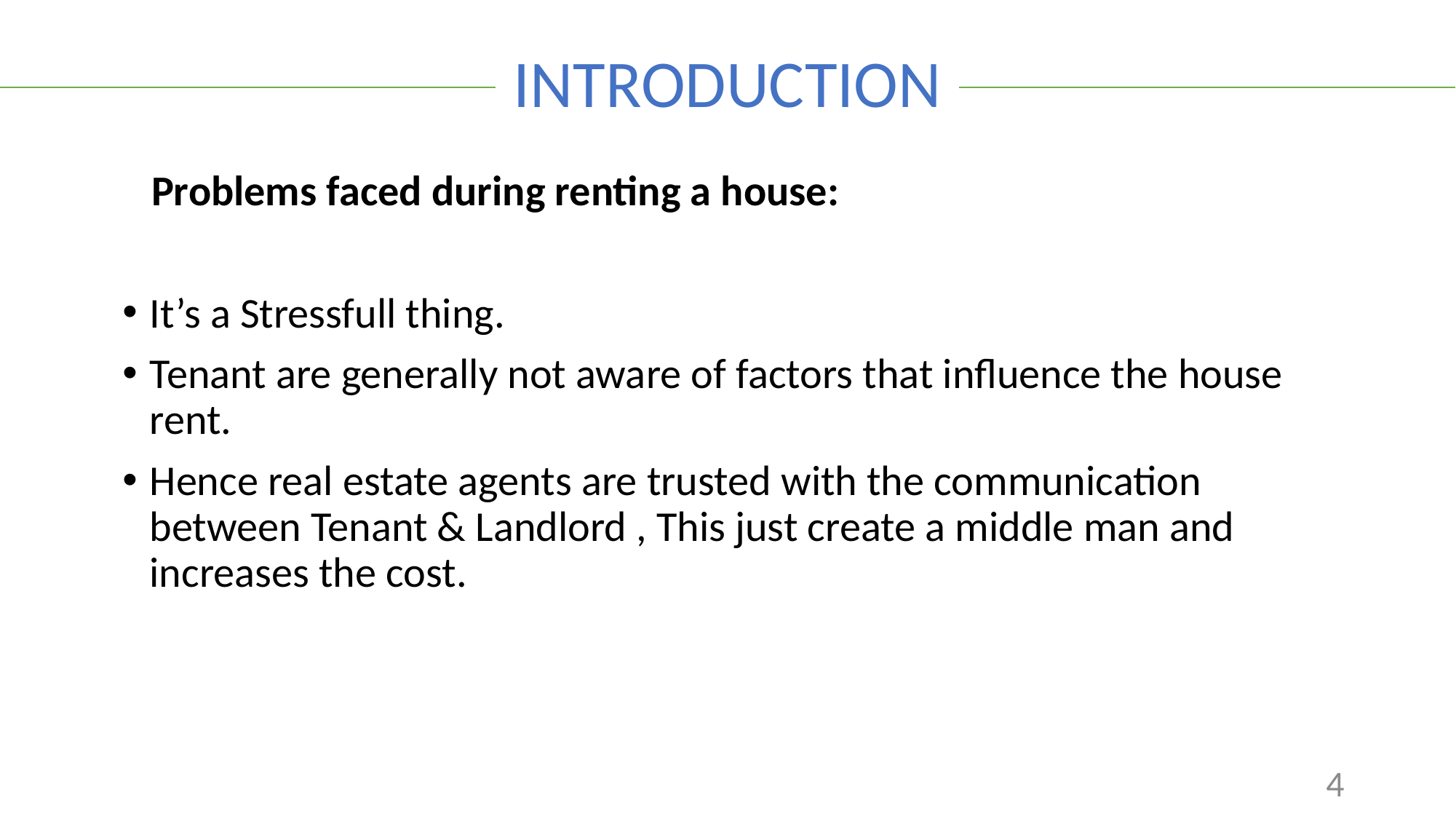

INTRODUCTION
   Problems faced during renting a house:

It’s a Stressfull thing.
Tenant are generally not aware of factors that influence the house rent.
Hence real estate agents are trusted with the communication between Tenant & Landlord , This just create a middle man and increases the cost.
4